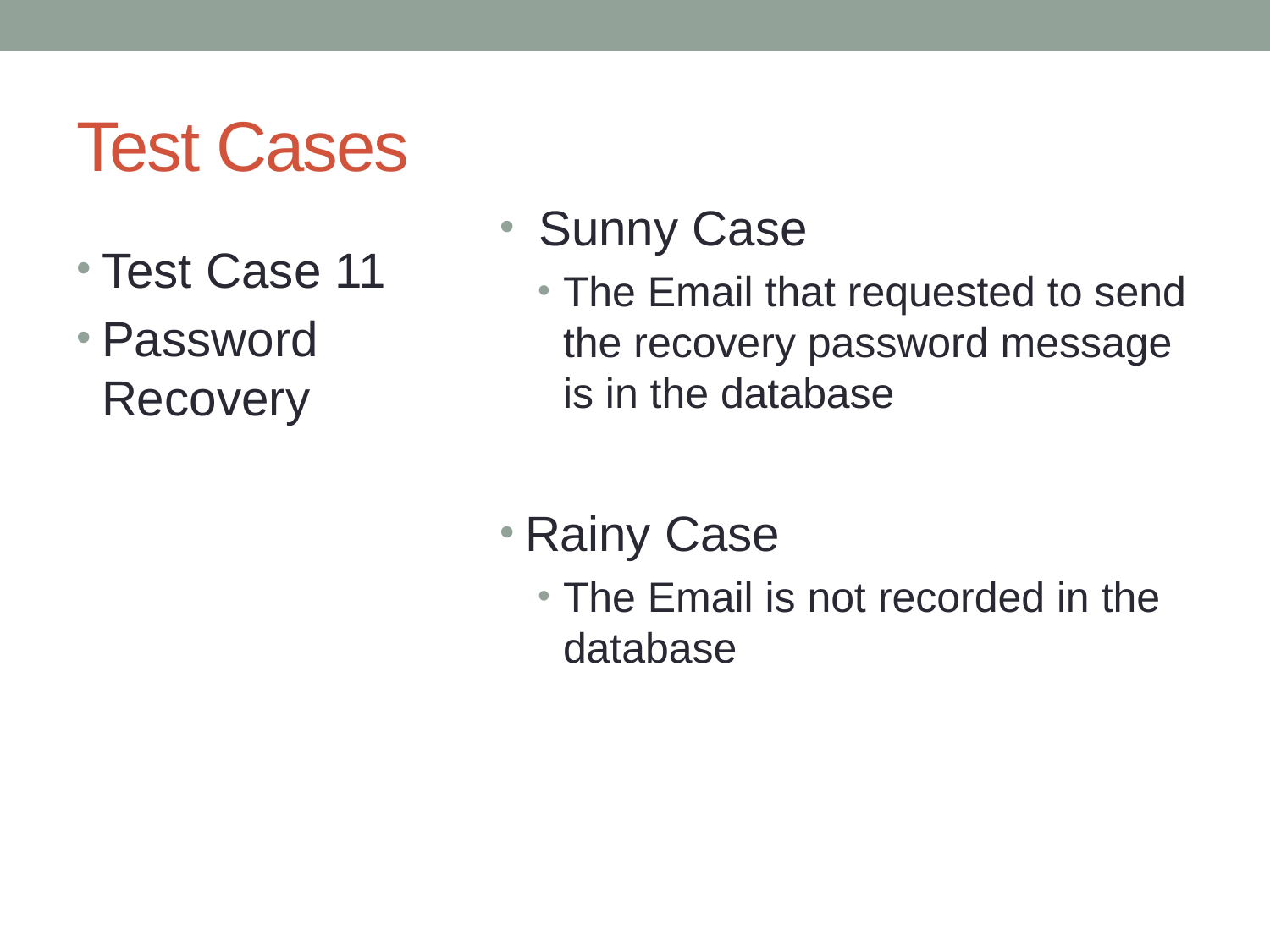

# Test Cases
 Sunny Case
The Email that requested to send the recovery password message is in the database

Rainy Case
The Email is not recorded in the database
Test Case 11
Password Recovery